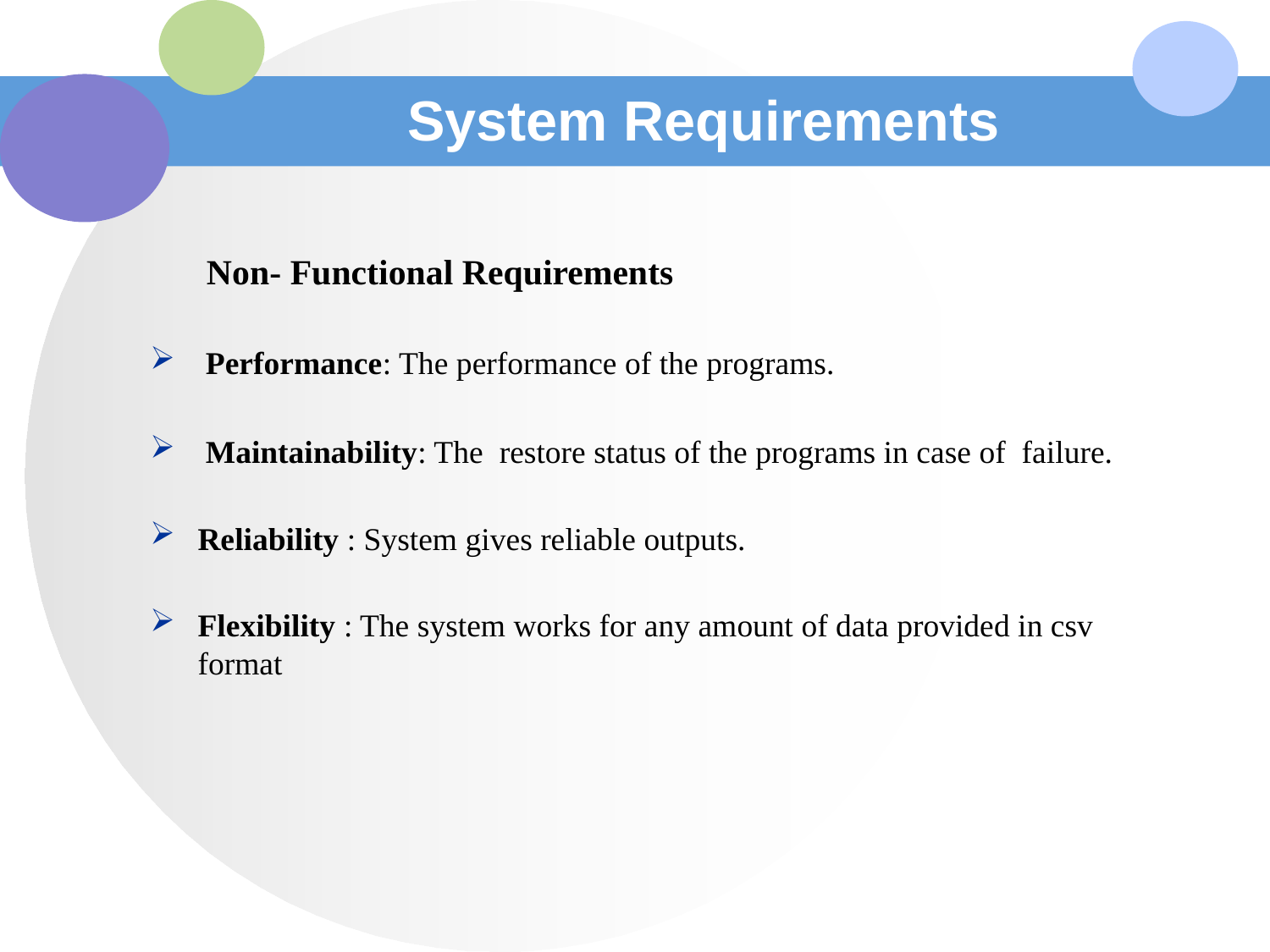

# System Requirements
	 Non- Functional Requirements

 Performance: The performance of the programs.

 Maintainability: The  restore status of the programs in case of  failure.

Reliability : System gives reliable outputs.

Flexibility : The system works for any amount of data provided in csv format